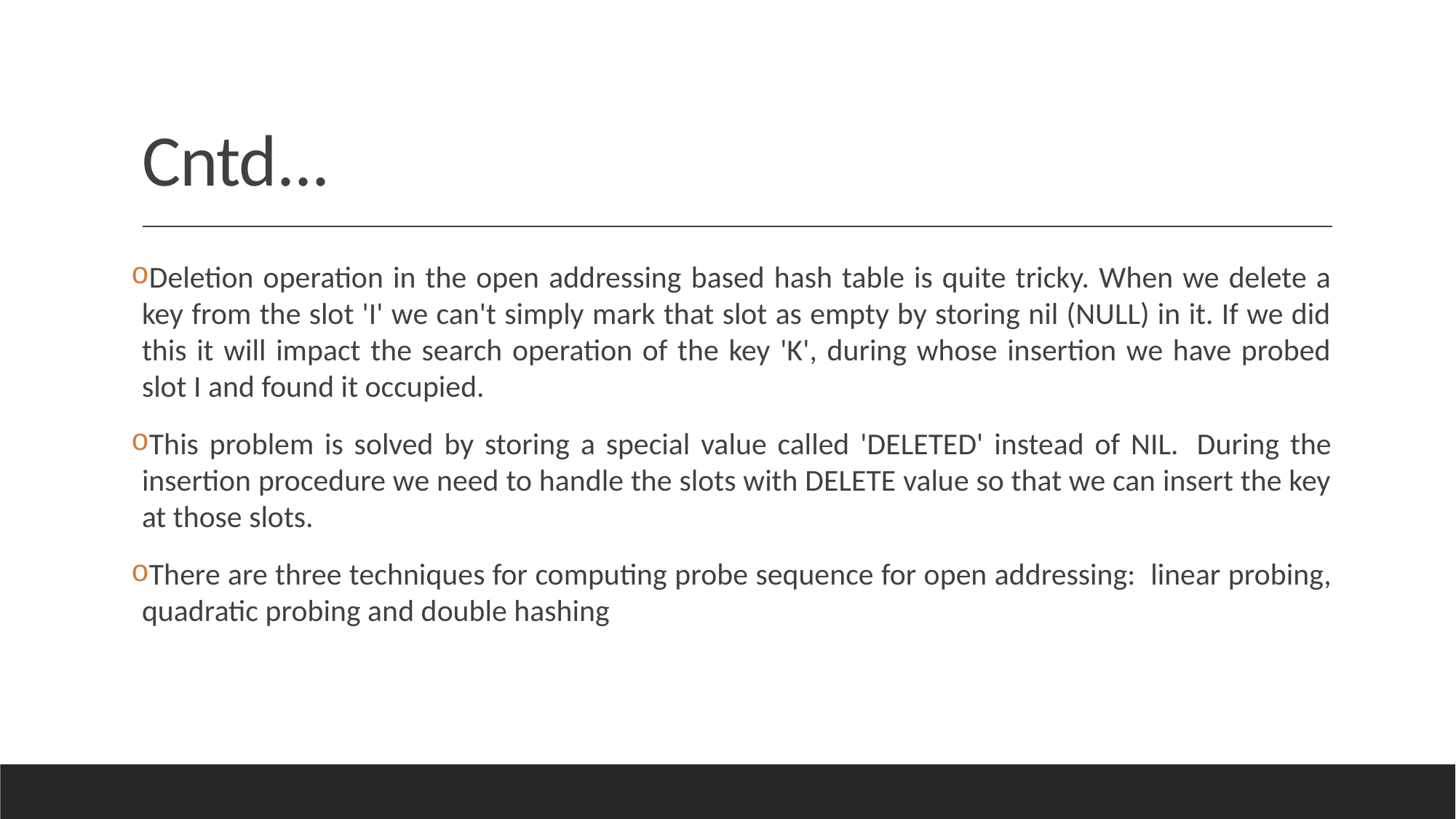

# Cntd...
Deletion operation in the open addressing based hash table is quite tricky. When we delete a key from the slot 'I' we can't simply mark that slot as empty by storing nil (NULL) in it. If we did this it will impact the search operation of the key 'K', during whose insertion we have probed slot I and found it occupied.
This problem is solved by storing a special value called 'DELETED' instead of NIL.  During the insertion procedure we need to handle the slots with DELETE value so that we can insert the key at those slots.
There are three techniques for computing probe sequence for open addressing:  linear probing, quadratic probing and double hashing